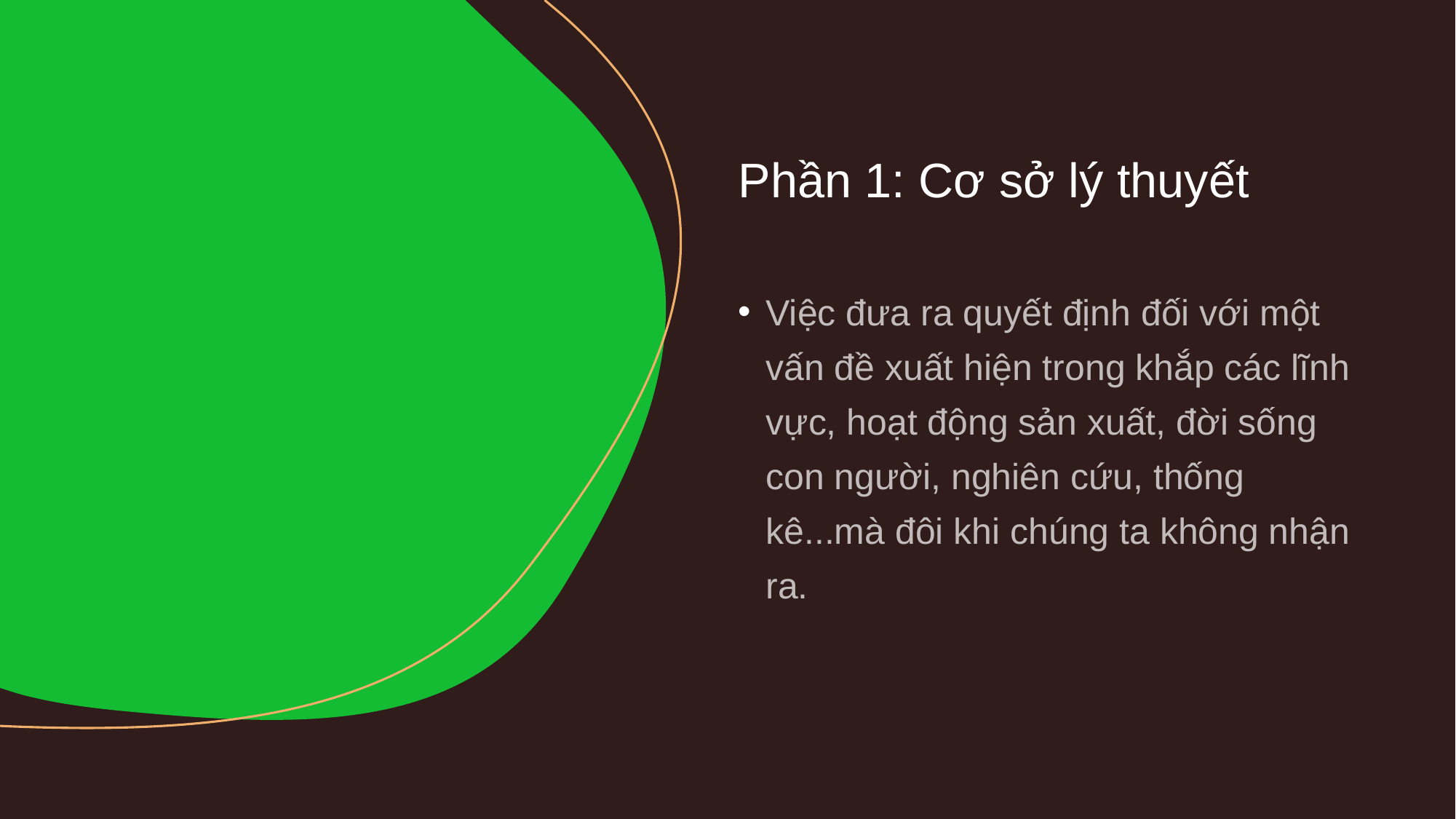

# Phần 1: Cơ sở lý thuyết
Việc đưa ra quyết định đối với một vấn đề xuất hiện trong khắp các lĩnh vực, hoạt động sản xuất, đời sống con người, nghiên cứu, thống kê...mà đôi khi chúng ta không nhận ra.